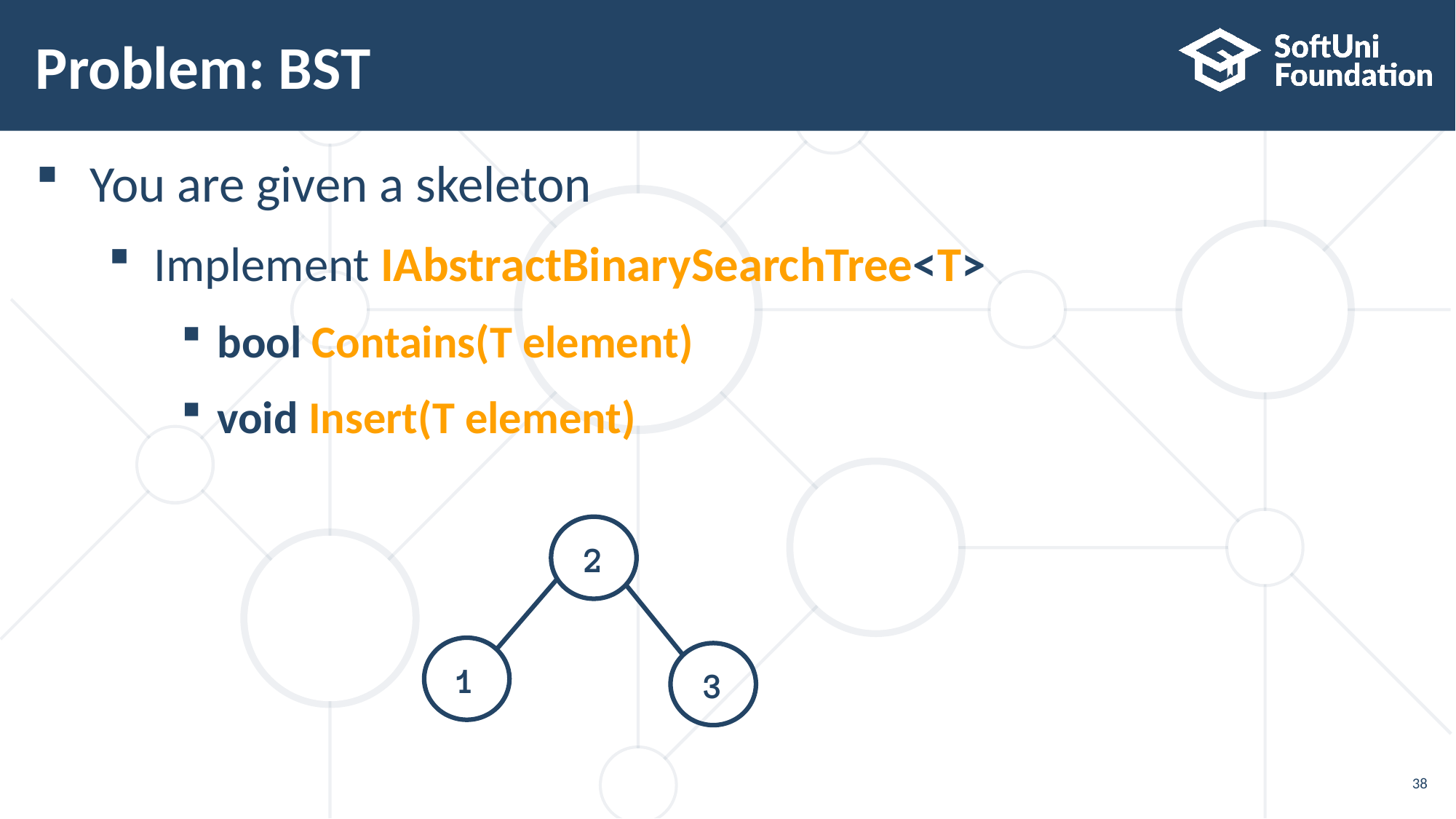

# Problem: BST
You are given a skeleton
Implement IAbstractBinarySearchTree<T>
bool Contains(T element)
void Insert(T element)

2

1
3
38